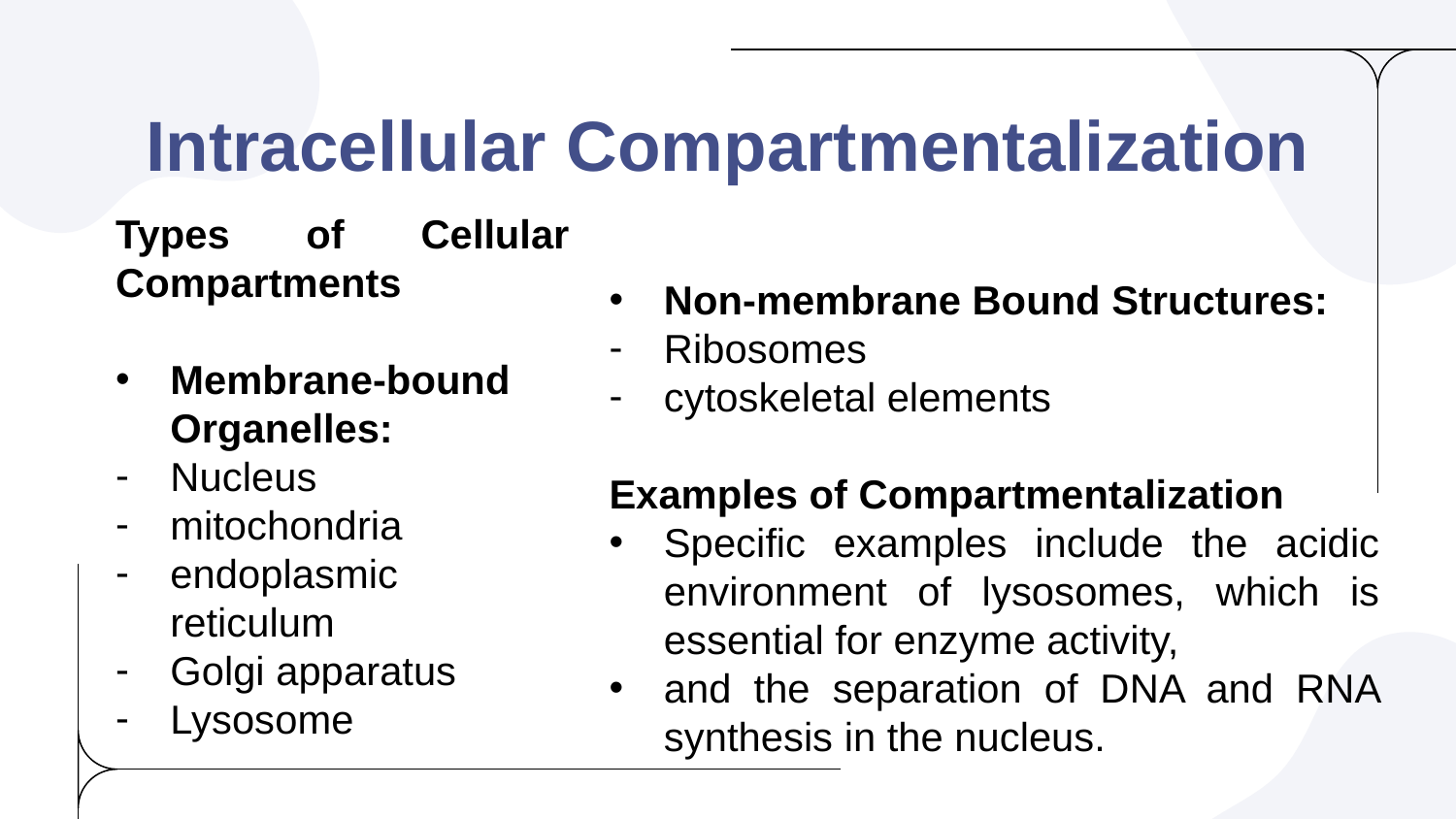

# Intracellular Compartmentalization
Types of Cellular Compartments

Membrane-bound Organelles:
Nucleus
mitochondria
endoplasmic reticulum
Golgi apparatus
Lysosome

Non-membrane Bound Structures:
Ribosomes
cytoskeletal elements

Examples of Compartmentalization
Specific examples include the acidic environment of lysosomes, which is essential for enzyme activity,
and the separation of DNA and RNA synthesis in the nucleus.